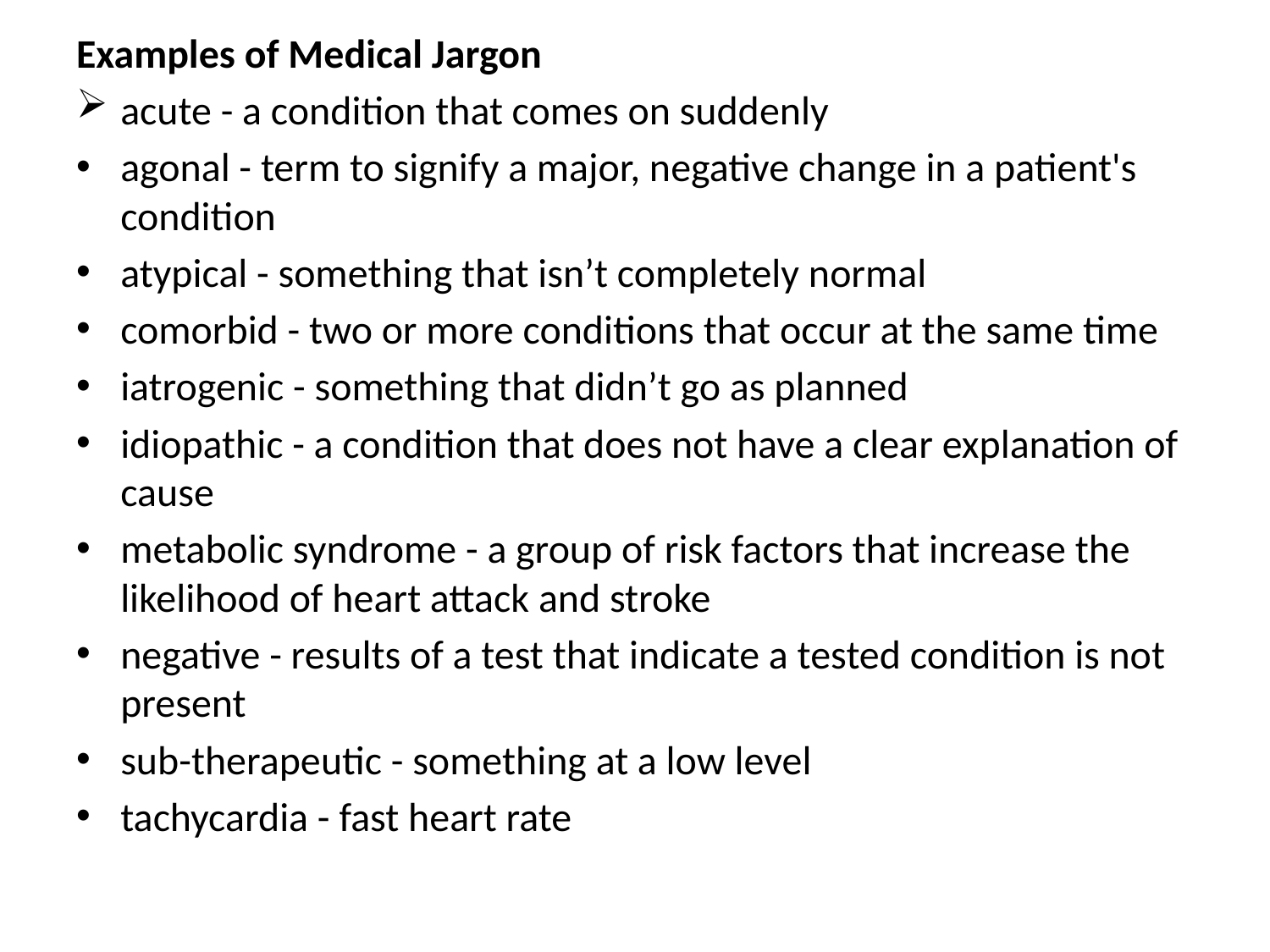

Examples of Medical Jargon
acute - a condition that comes on suddenly
agonal - term to signify a major, negative change in a patient's condition
atypical - something that isn’t completely normal
comorbid - two or more conditions that occur at the same time
iatrogenic - something that didn’t go as planned
idiopathic - a condition that does not have a clear explanation of cause
metabolic syndrome - a group of risk factors that increase the likelihood of heart attack and stroke
negative - results of a test that indicate a tested condition is not present
sub-therapeutic - something at a low level
tachycardia - fast heart rate